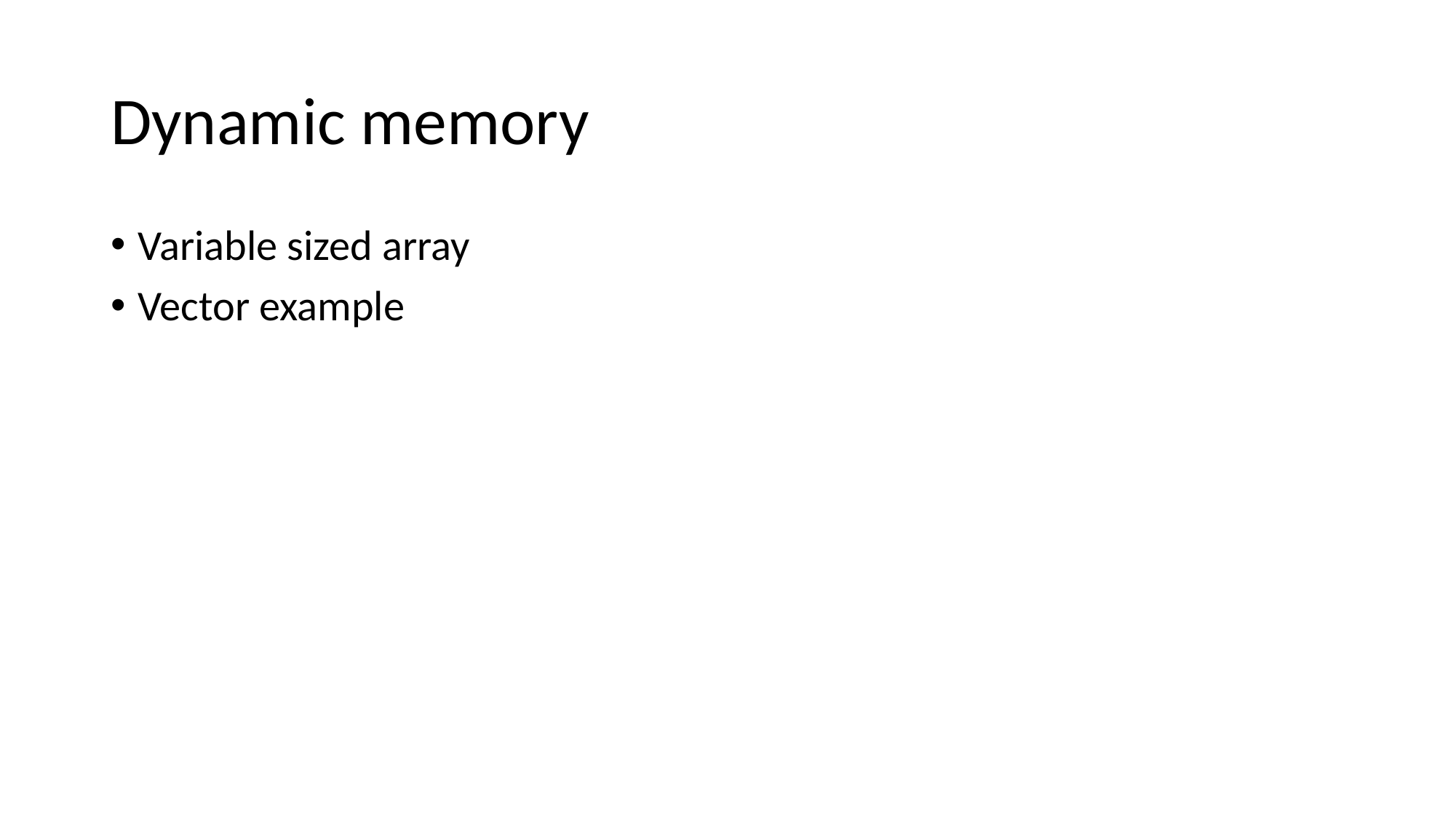

Dynamic memory
Variable sized array
Vector example